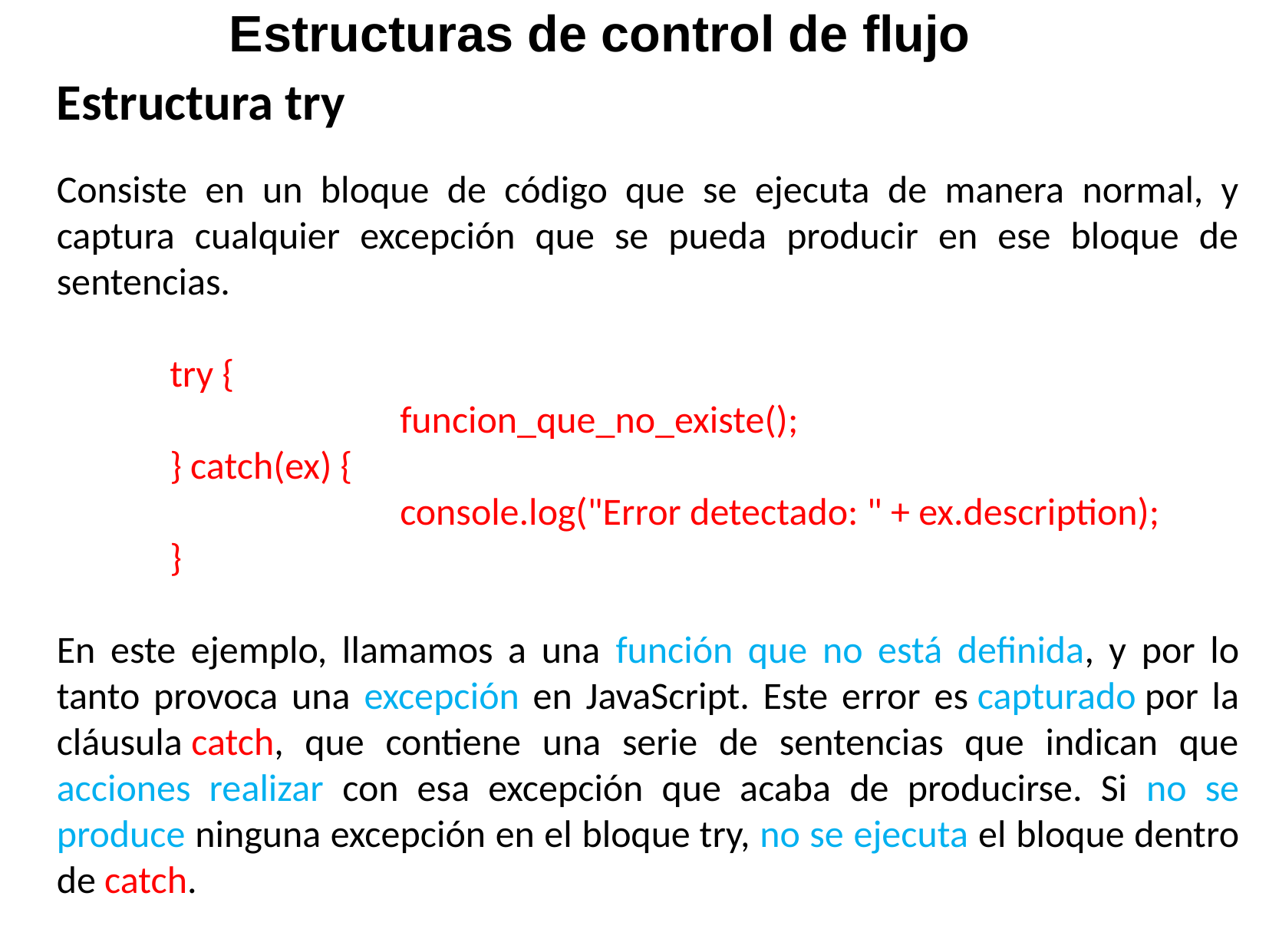

Estructuras de control de flujo
Estructura try

Consiste en un bloque de código que se ejecuta de manera normal, y captura cualquier excepción que se pueda producir en ese bloque de sentencias.

try {
		funcion_que_no_existe();
} catch(ex) {
		console.log("Error detectado: " + ex.description);
}

En este ejemplo, llamamos a una función que no está definida, y por lo tanto provoca una excepción en JavaScript. Este error es capturado por la cláusula catch, que contiene una serie de sentencias que indican que acciones realizar con esa excepción que acaba de producirse. Si no se produce ninguna excepción en el bloque try, no se ejecuta el bloque dentro de catch.